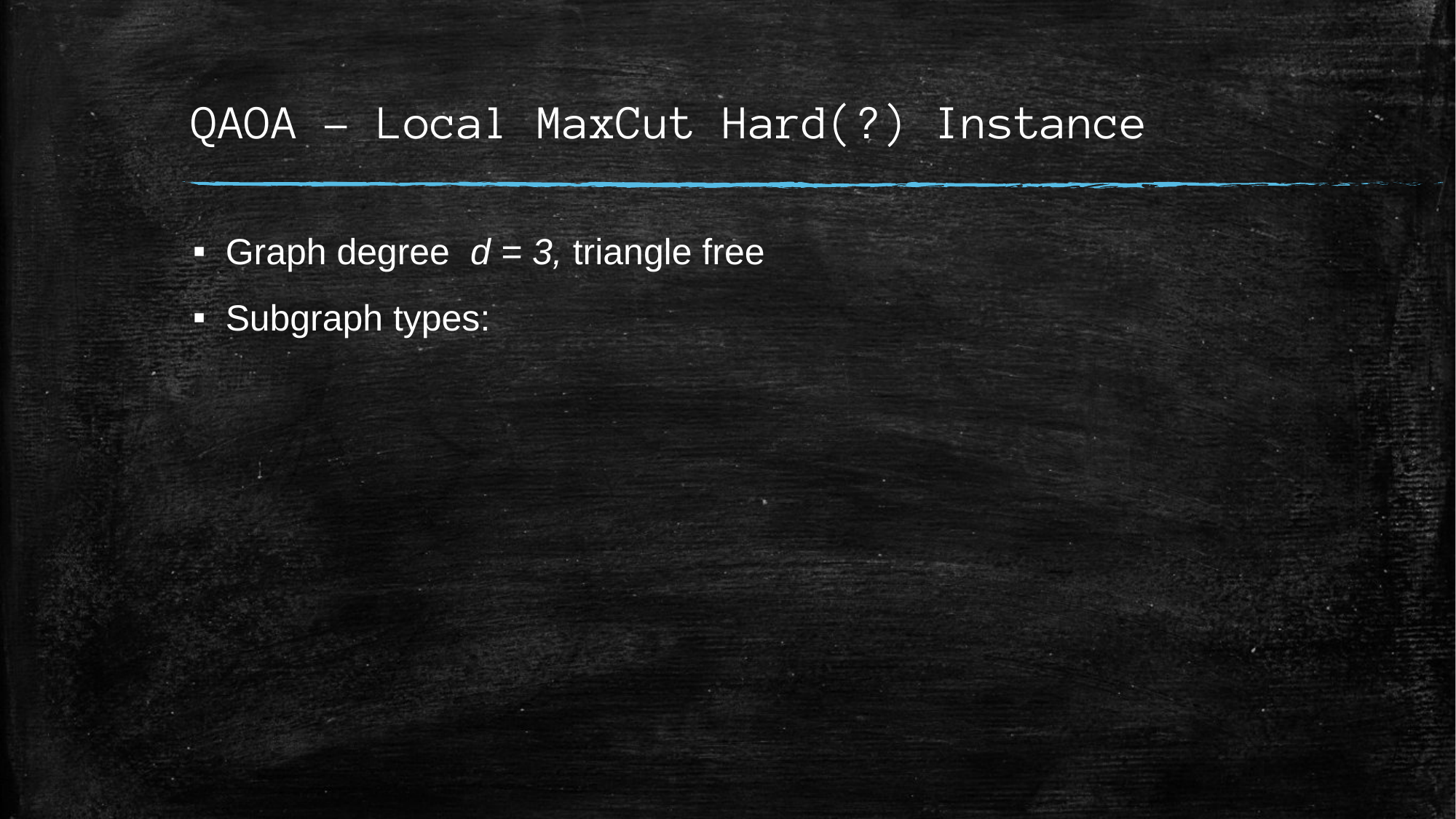

# QAOA – Local MaxCut Hard(?) Instance
Graph degree  d = 3, triangle free
Subgraph types: